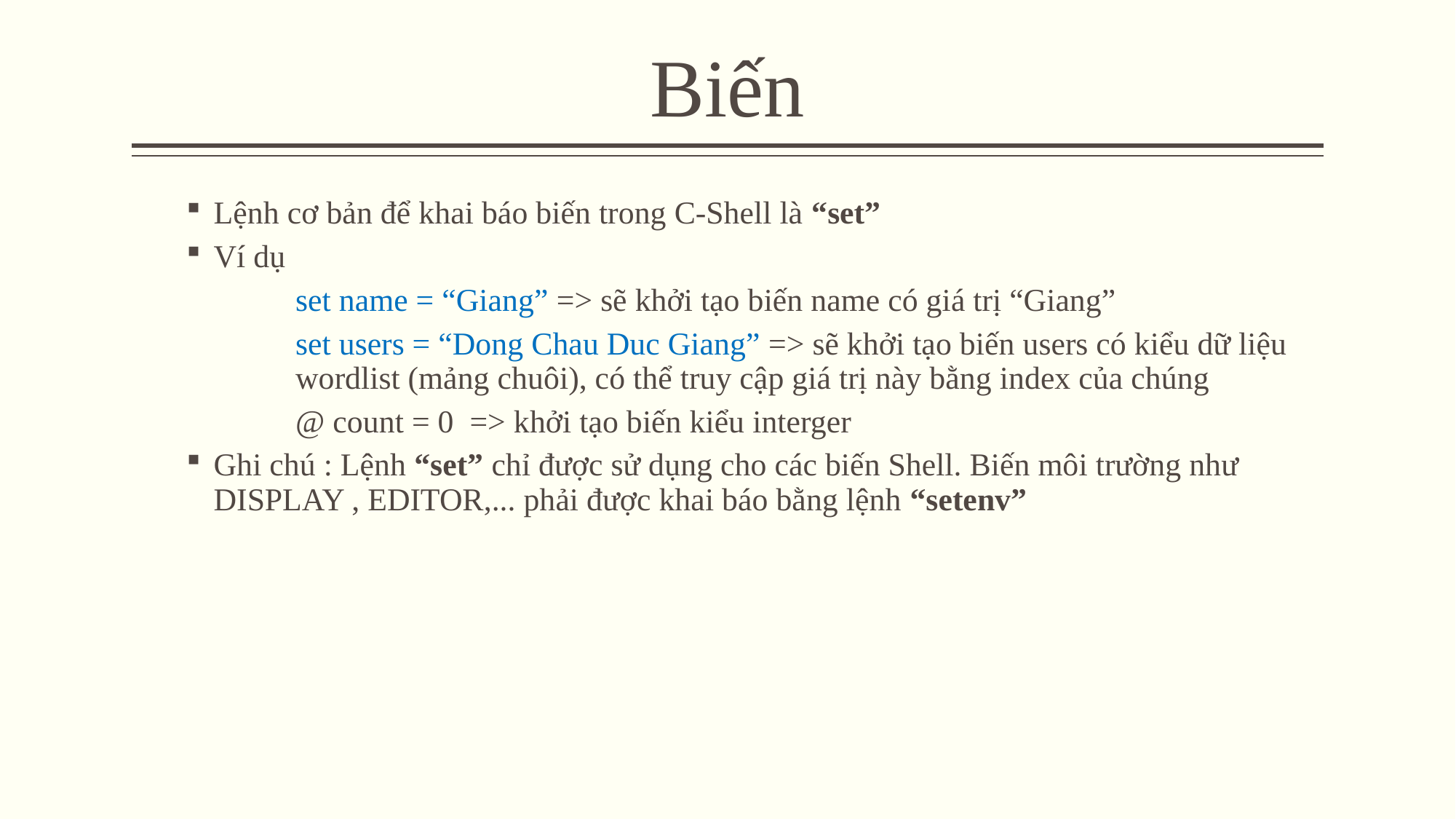

# Biến
Lệnh cơ bản để khai báo biến trong C-Shell là “set”
Ví dụ
	set name = “Giang” => sẽ khởi tạo biến name có giá trị “Giang”
	set users = “Dong Chau Duc Giang” => sẽ khởi tạo biến users có kiểu dữ liệu 	wordlist (mảng chuôi), có thể truy cập giá trị này bằng index của chúng
	@ count = 0  => khởi tạo biến kiểu interger
Ghi chú : Lệnh “set” chỉ được sử dụng cho các biến Shell. Biến môi trường như DISPLAY , EDITOR,... phải được khai báo bằng lệnh “setenv”